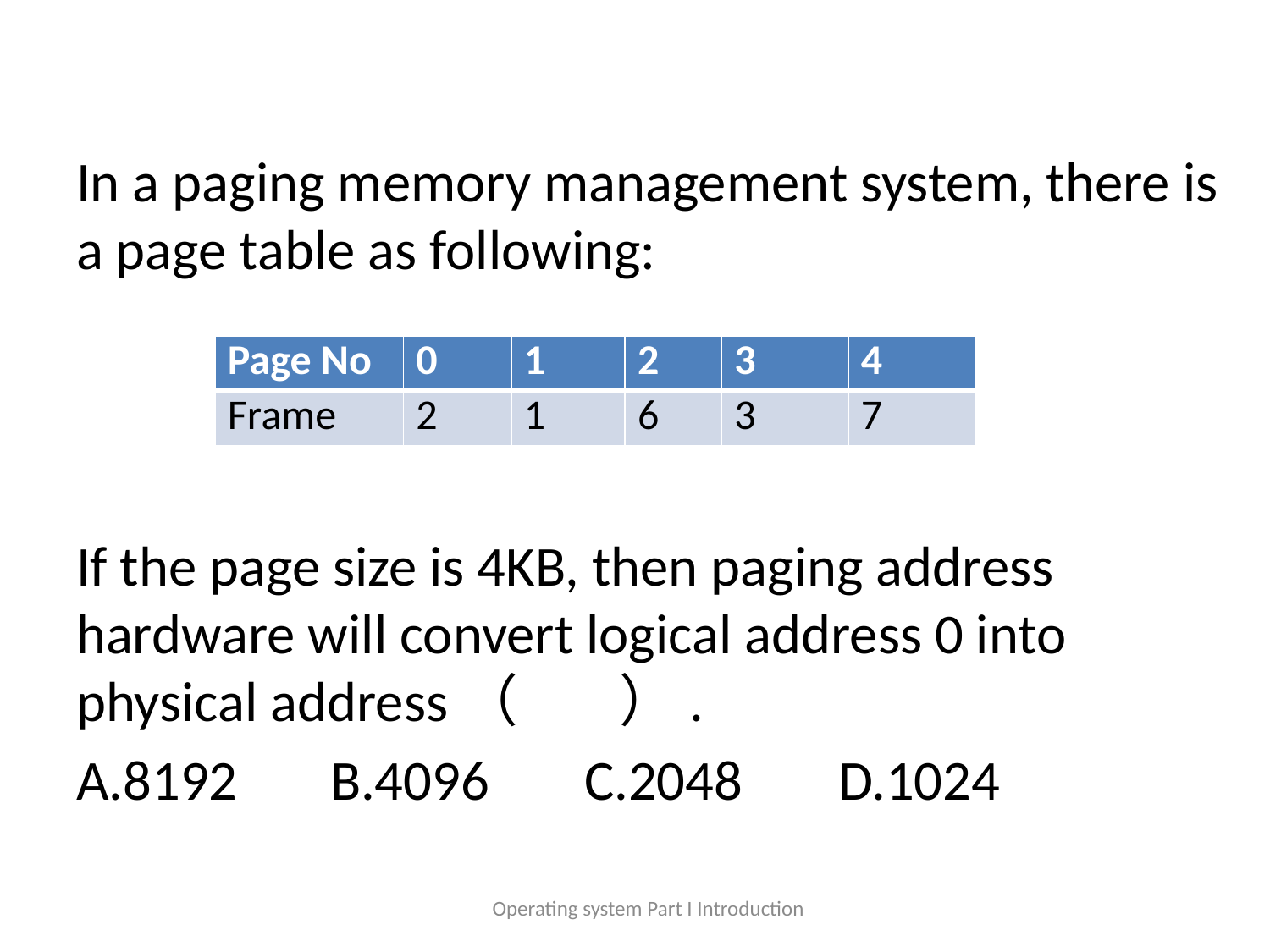

#
In a paging memory management system, there is a page table as following:

If the page size is 4KB, then paging address hardware will convert logical address 0 into physical address（        ）.
A.8192     	B.4096    	C.2048	D.1024

| Page No | 0 | 1 | 2 | 3 | 4 |
| --- | --- | --- | --- | --- | --- |
| Frame | 2 | 1 | 6 | 3 | 7 |
Operating system Part I Introduction